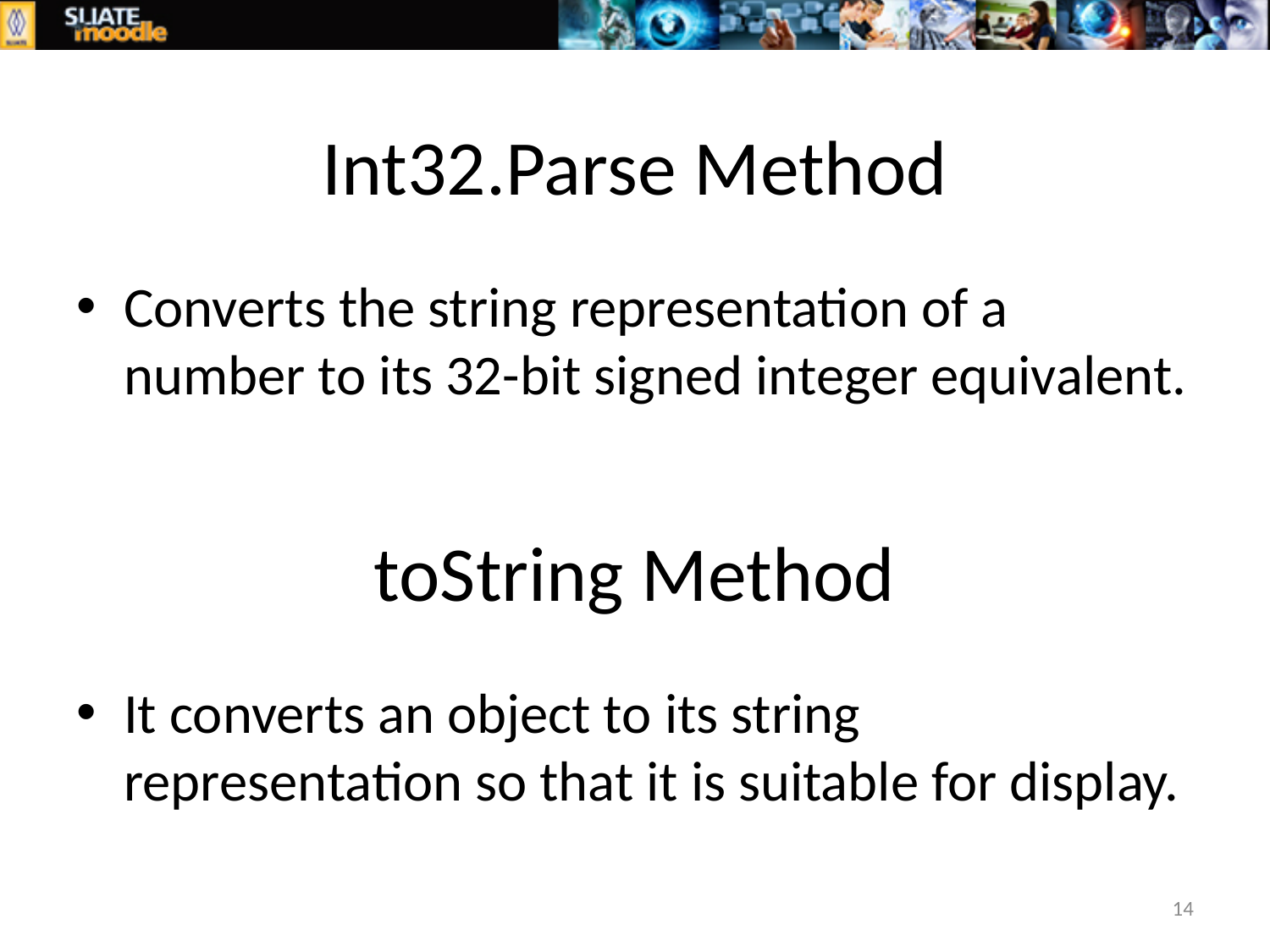

# Int32.Parse Method
Converts the string representation of a number to its 32-bit signed integer equivalent.
toString Method
It converts an object to its string representation so that it is suitable for display.
14